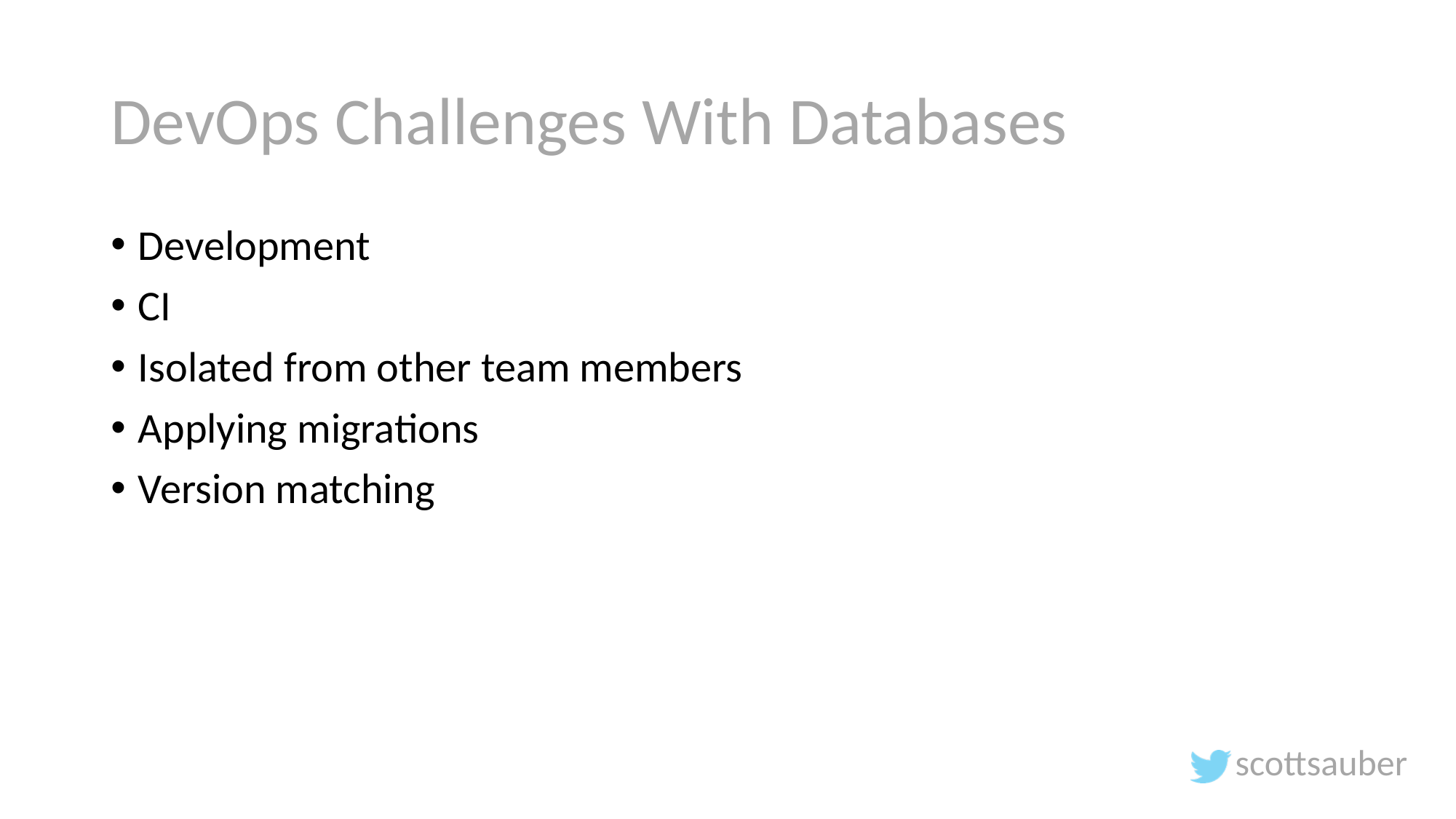

# DevOps Challenges With Databases
Development
CI
Isolated from other team members
Applying migrations
Version matching
scottsauber